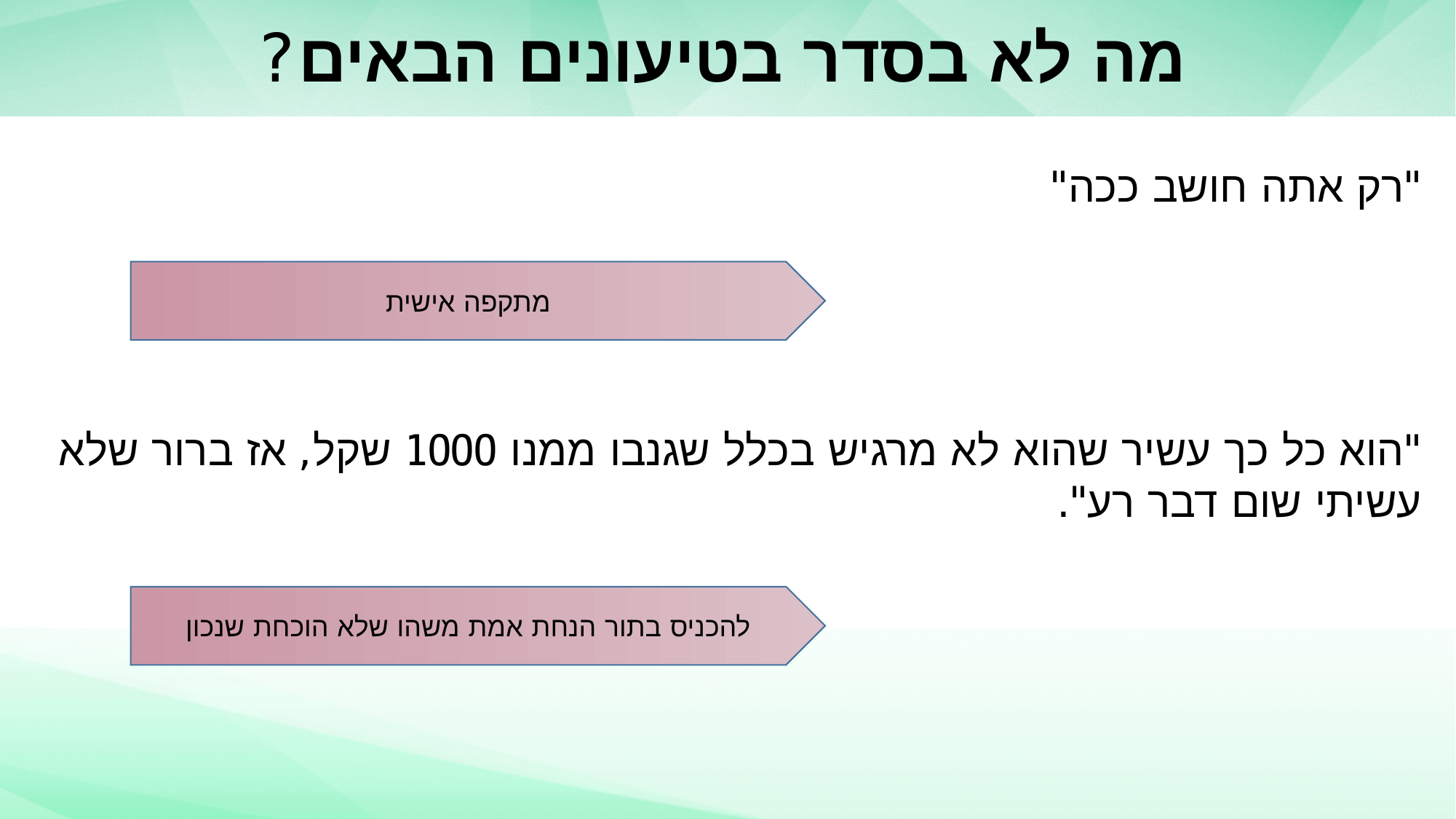

# מה לא בסדר בטיעונים הבאים?
"רק אתה חושב ככה"

"הוא כל כך עשיר שהוא לא מרגיש בכלל שגנבו ממנו 1000 שקל, אז ברור שלא עשיתי שום דבר רע".

מתקפה אישית
להכניס בתור הנחת אמת משהו שלא הוכחת שנכון